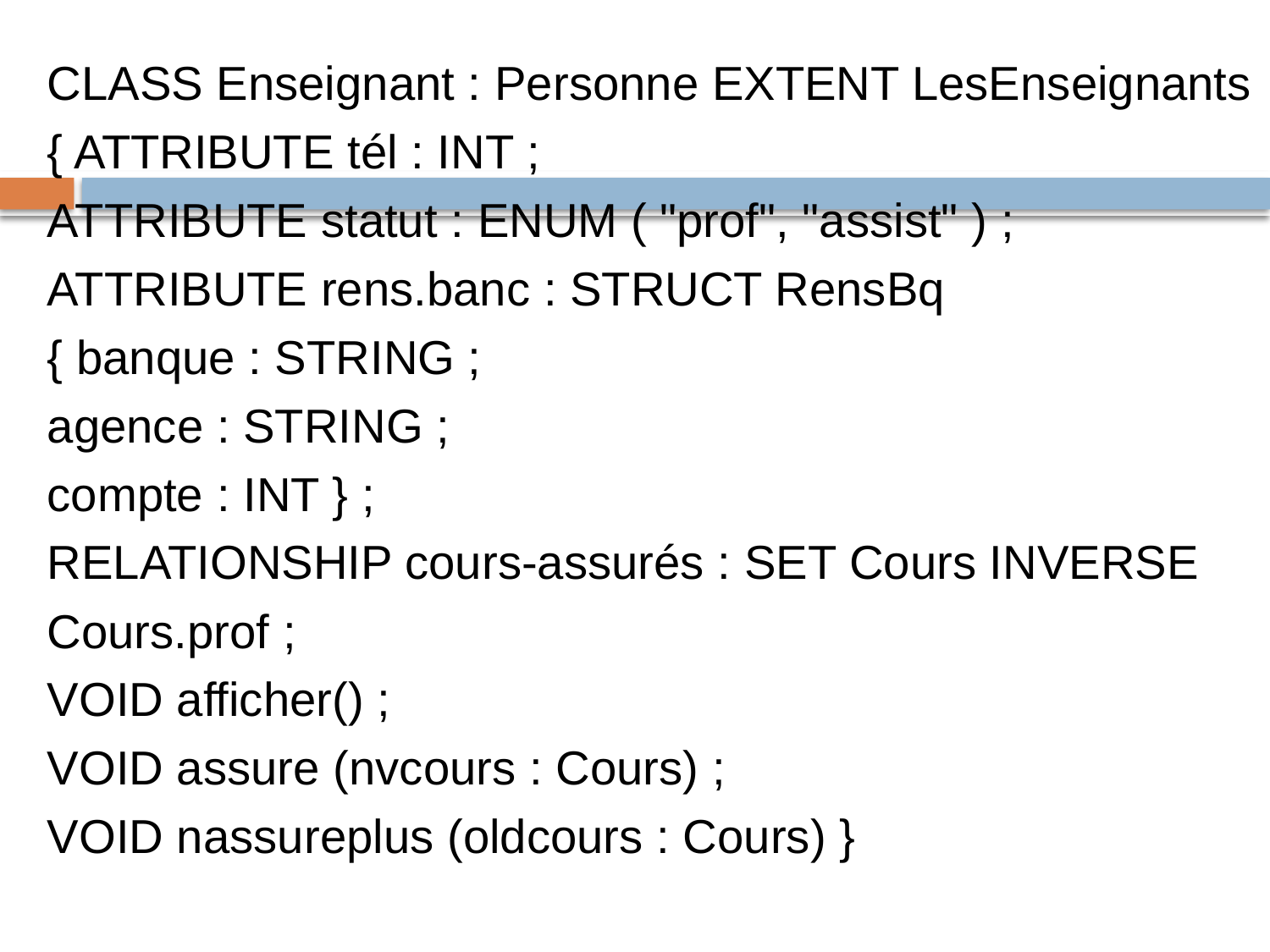

CLASS Enseignant : Personne EXTENT LesEnseignants
{ ATTRIBUTE tél : INT ;
ATTRIBUTE statut : ENUM ( "prof", "assist" ) ;
ATTRIBUTE rens.banc : STRUCT RensBq
{ banque : STRING ;
agence : STRING ;
compte : INT } ;
RELATIONSHIP cours-assurés : SET Cours INVERSE
Cours.prof ;
VOID afficher() ;
VOID assure (nvcours : Cours) ;
VOID nassureplus (oldcours : Cours) }